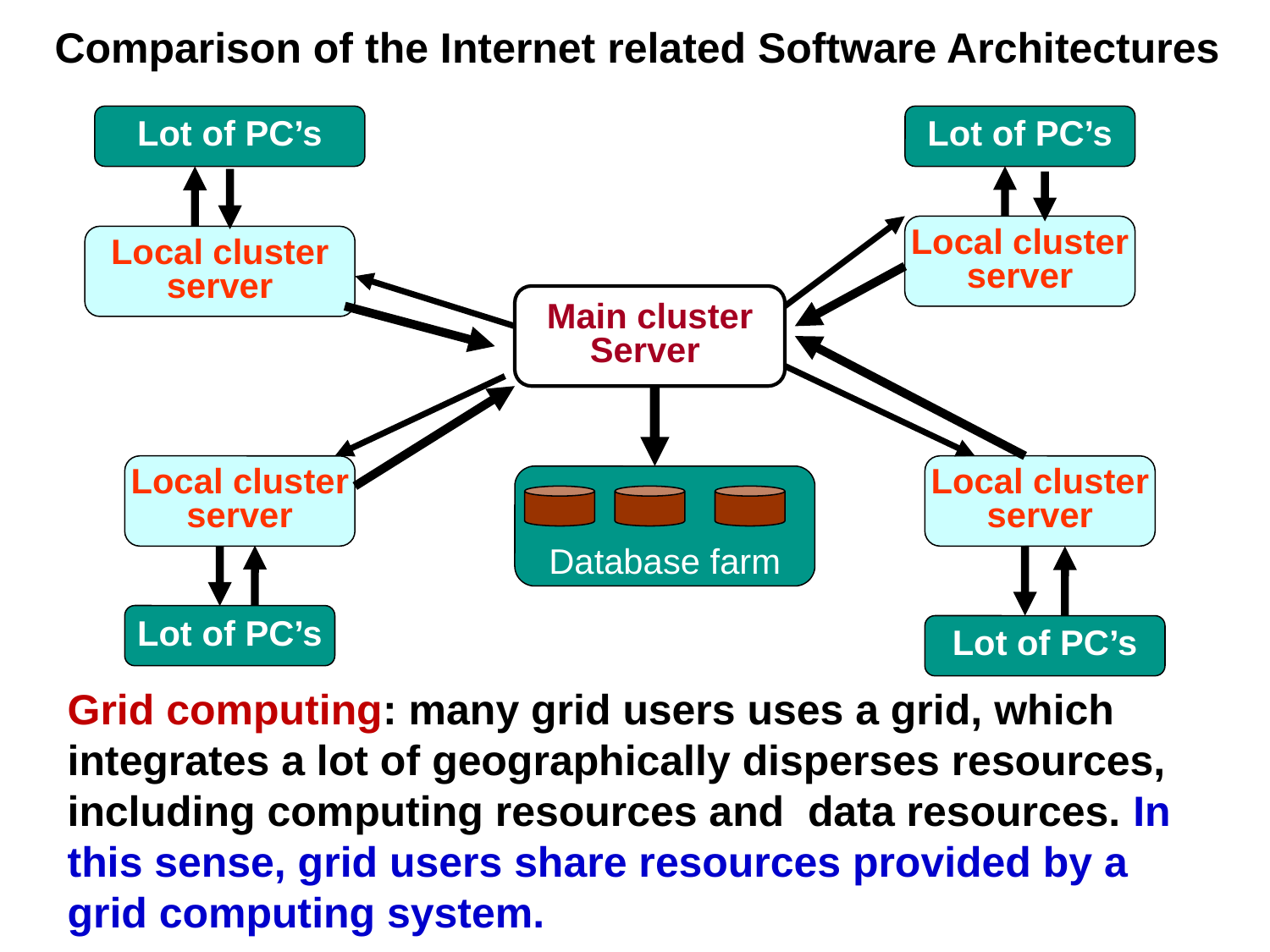

# Comparison of the Internet related Software Architectures
Lot of PC’s
Lot of PC’s

Local cluster
server
Local cluster
server

Main cluster
Server

Local cluster
server
Local cluster
server

Database farm

Lot of PC’s
Lot of PC’s
Grid computing: many grid users uses a grid, which integrates a lot of geographically disperses resources, including computing resources and  data resources. In this sense, grid users share resources provided by a grid computing system.